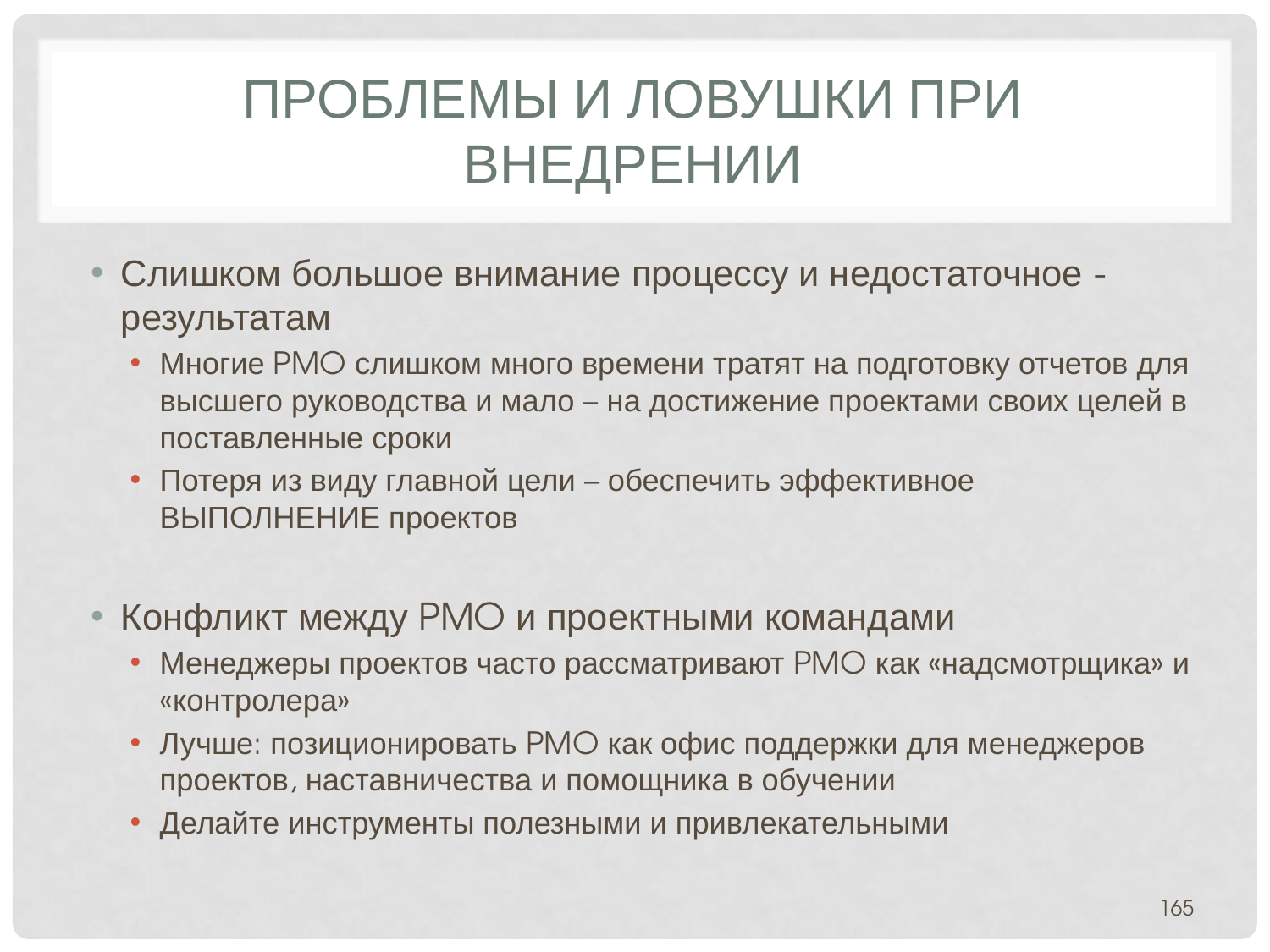

# ПРОБЛЕМЫ И ЛОВУШКИ ПРИ ВНЕДРЕНИИ
Слишком большое внимание процессу и недостаточное - результатам
Многие PMO слишком много времени тратят на подготовку отчетов для высшего руководства и мало – на достижение проектами своих целей в поставленные сроки
Потеря из виду главной цели – обеспечить эффективное ВЫПОЛНЕНИЕ проектов

Конфликт между PMO и проектными командами
Менеджеры проектов часто рассматривают PMO как «надсмотрщика» и «контролера»
Лучше: позиционировать PMO как офис поддержки для менеджеров проектов, наставничества и помощника в обучении
Делайте инструменты полезными и привлекательными
165